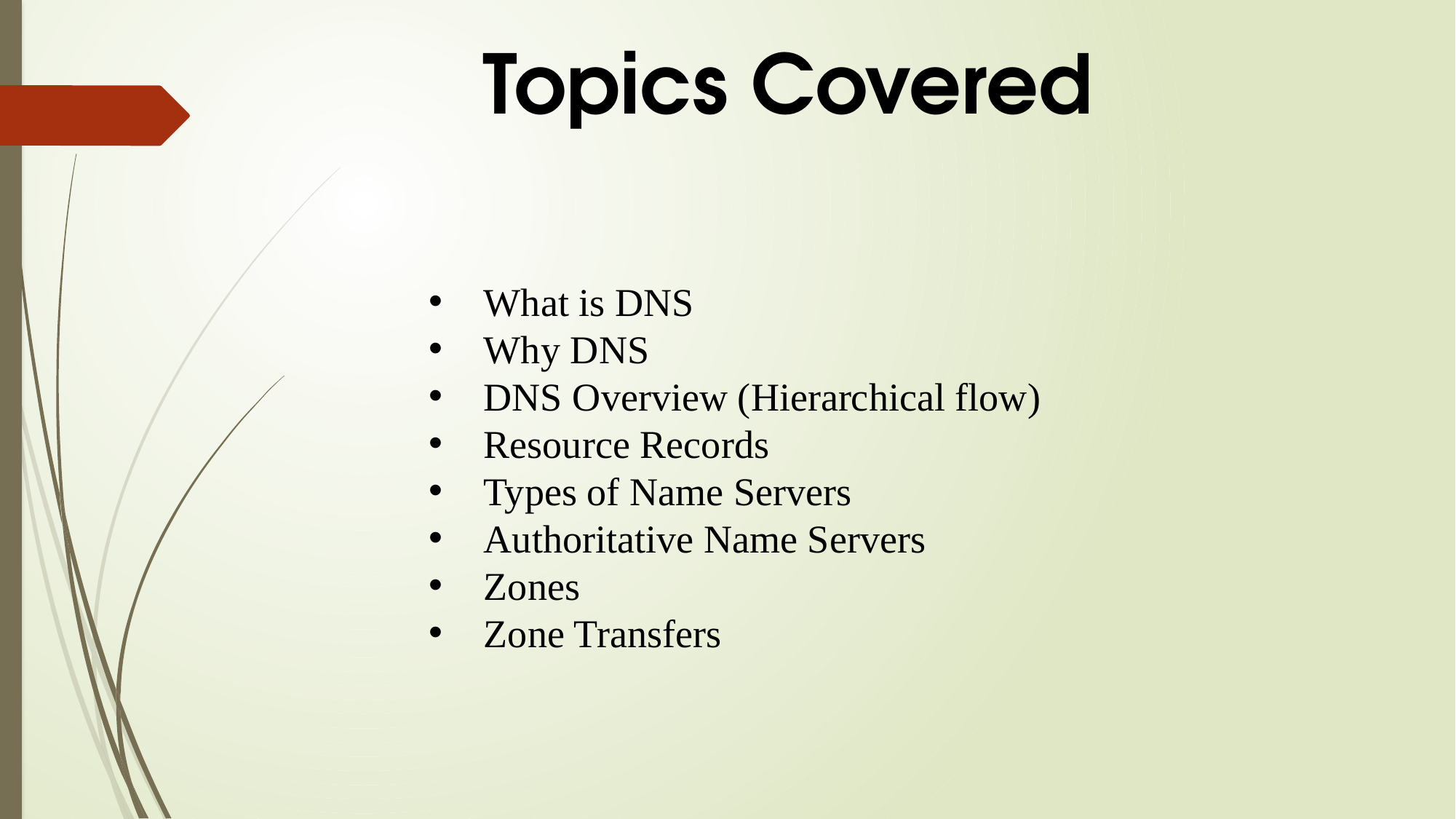

Topics Covered
What is DNS
Why DNS
DNS Overview (Hierarchical flow)
Resource Records
Types of Name Servers
Authoritative Name Servers
Zones
Zone Transfers